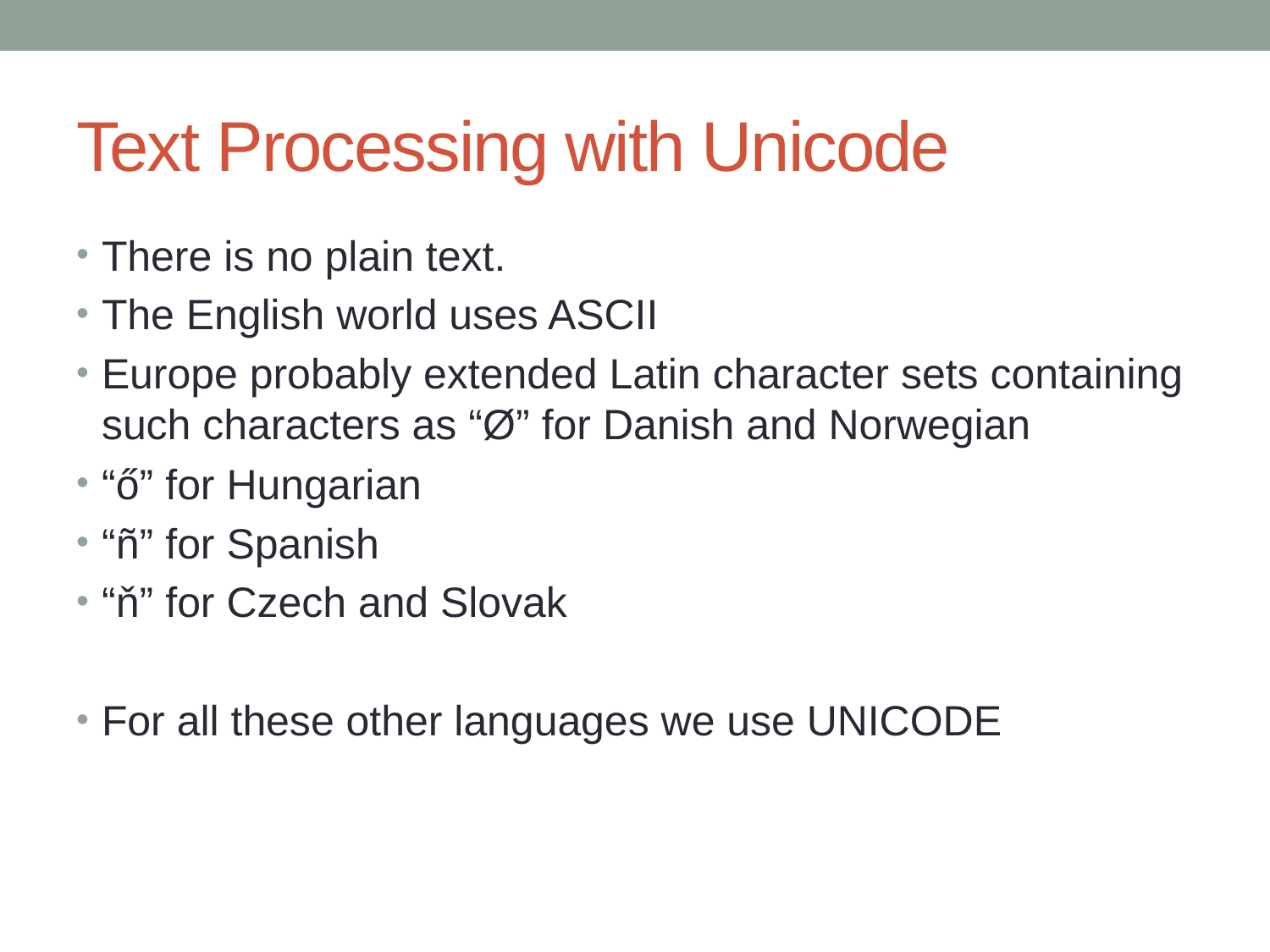

# Text Processing with Unicode
There is no plain text.
The English world uses ASCII
Europe probably extended Latin character sets containing such characters as “Ø” for Danish and Norwegian
“ő” for Hungarian
“ñ” for Spanish
“ň” for Czech and Slovak

For all these other languages we use UNICODE